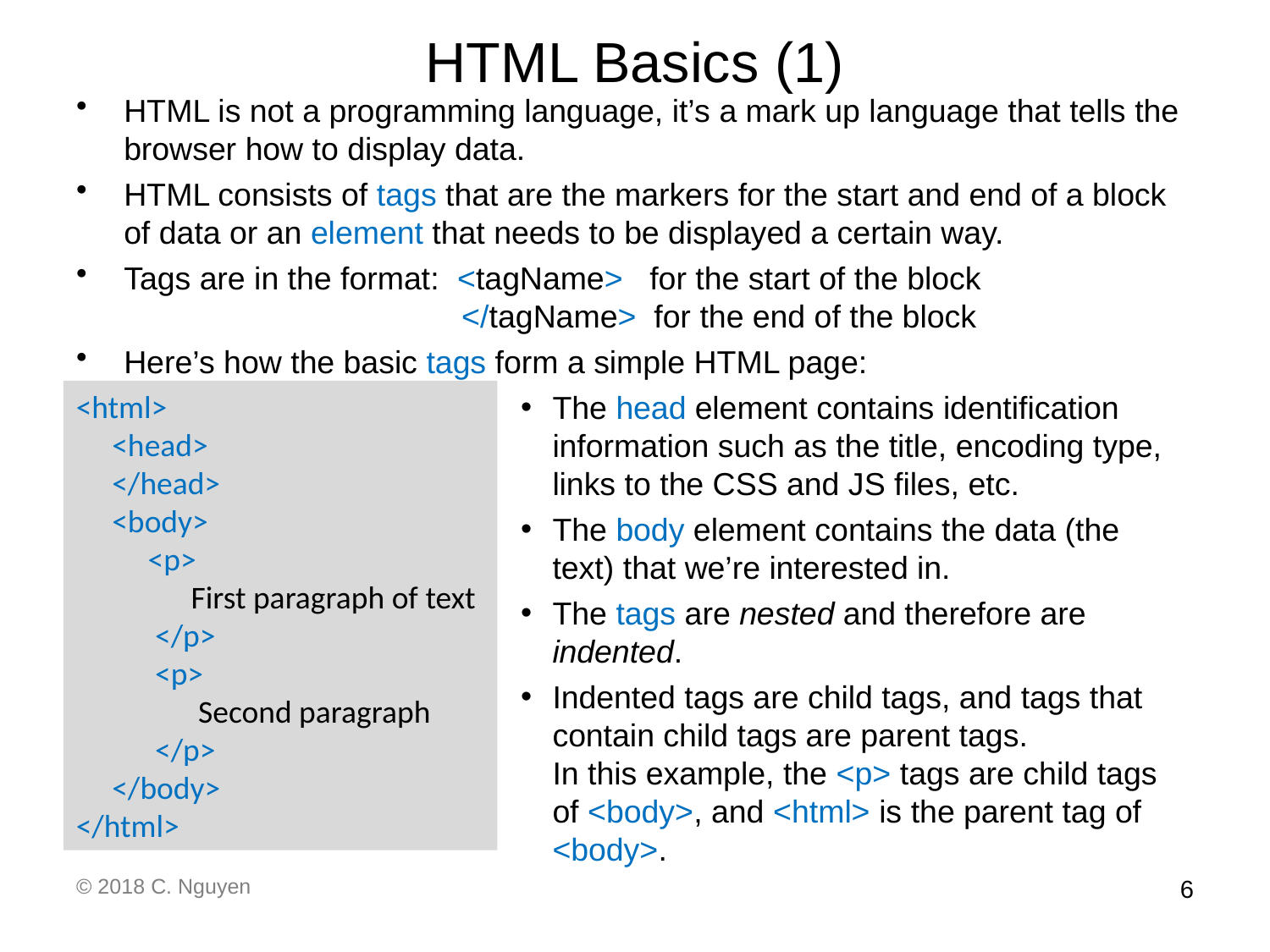

# HTML Basics (1)
HTML is not a programming language, it’s a mark up language that tells the browser how to display data.
HTML consists of tags that are the markers for the start and end of a block of data or an element that needs to be displayed a certain way.
Tags are in the format:  <tagName>   for the start of the block
                                      </tagName>  for the end of the block
Here’s how the basic tags form a simple HTML page:
The head element contains identification information such as the title, encoding type, links to the CSS and JS files, etc.
The body element contains the data (the text) that we’re interested in.
The tags are nested and therefore are indented.
Indented tags are child tags, and tags that contain child tags are parent tags.
In this example, the <p> tags are child tags of <body>, and <html> is the parent tag of <body>.
<html>
     <head>
     </head>
     <body>
          <p>
                First paragraph of text
           </p>
           <p>
                 Second paragraph
           </p>
     </body>
</html>
© 2018 C. Nguyen
6